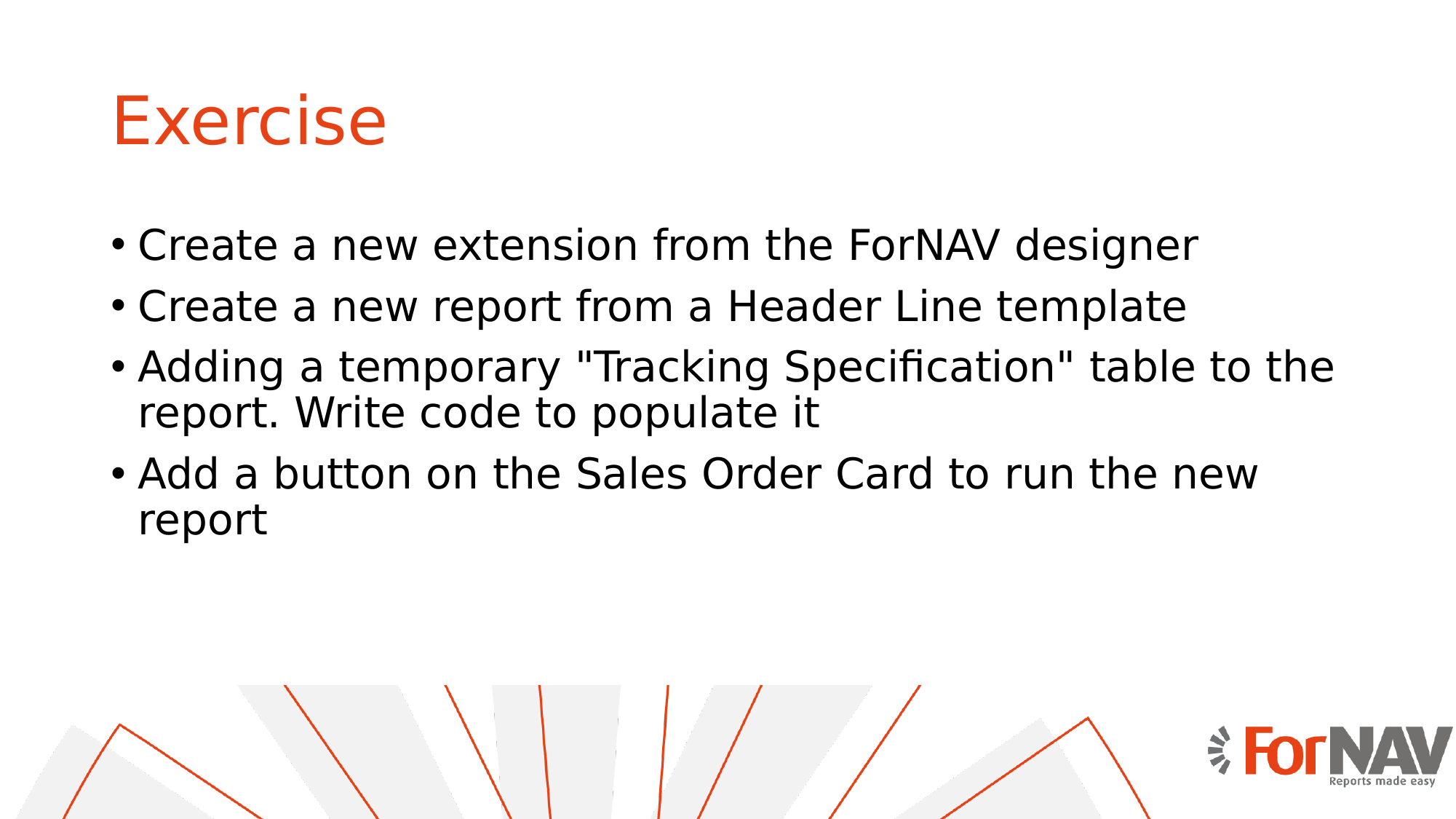

# Exercise
Create a new extension from the ForNAV designer
Create a new report from a Header Line template
Adding a temporary "Tracking Specification" table to the report. Write code to populate it
Add a button on the Sales Order Card to run the new report